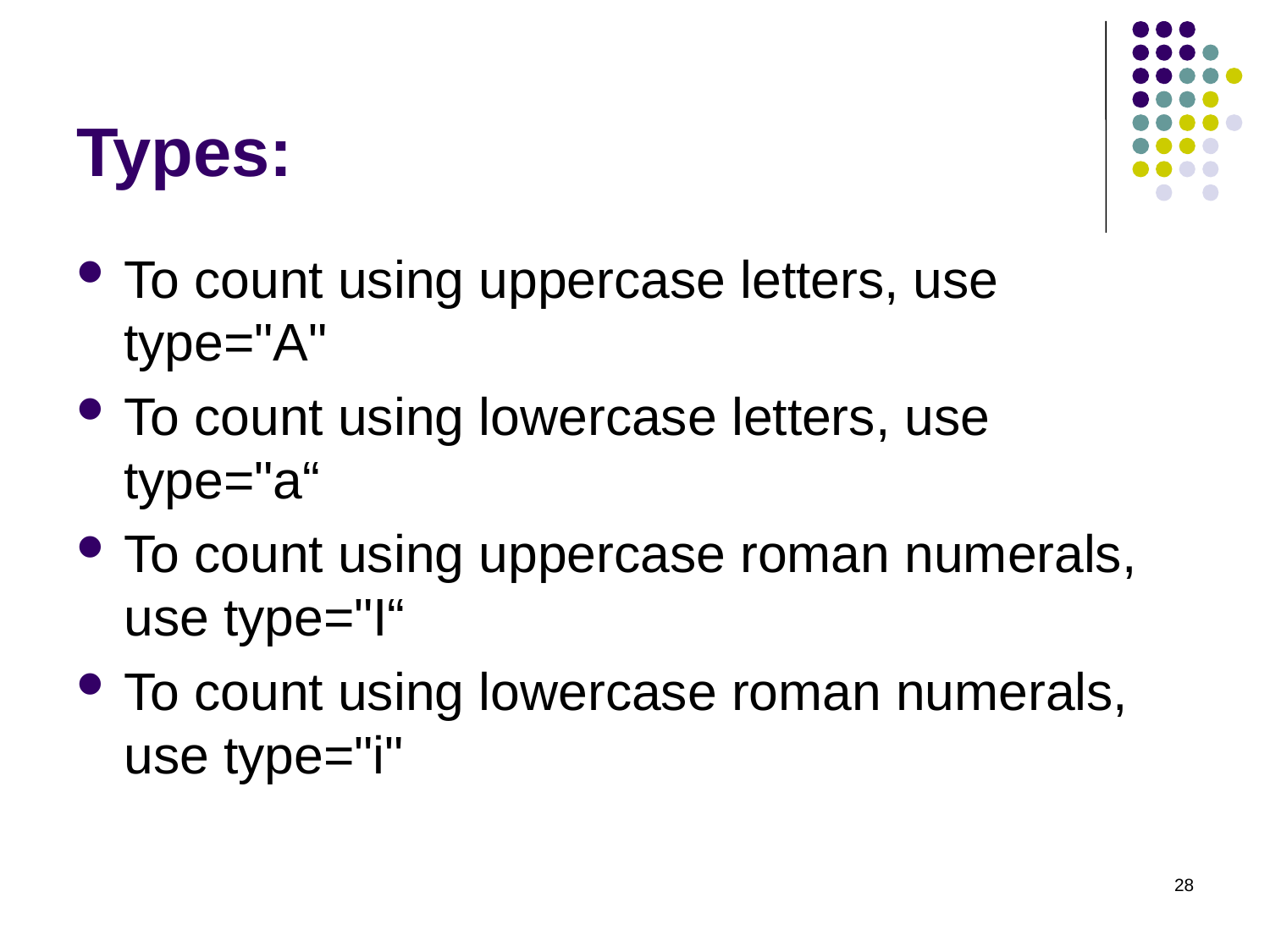

# Types:
To count using uppercase letters, use type="A"
To count using lowercase letters, use type="a“
To count using uppercase roman numerals, use type="I“
To count using lowercase roman numerals, use type="i"
28